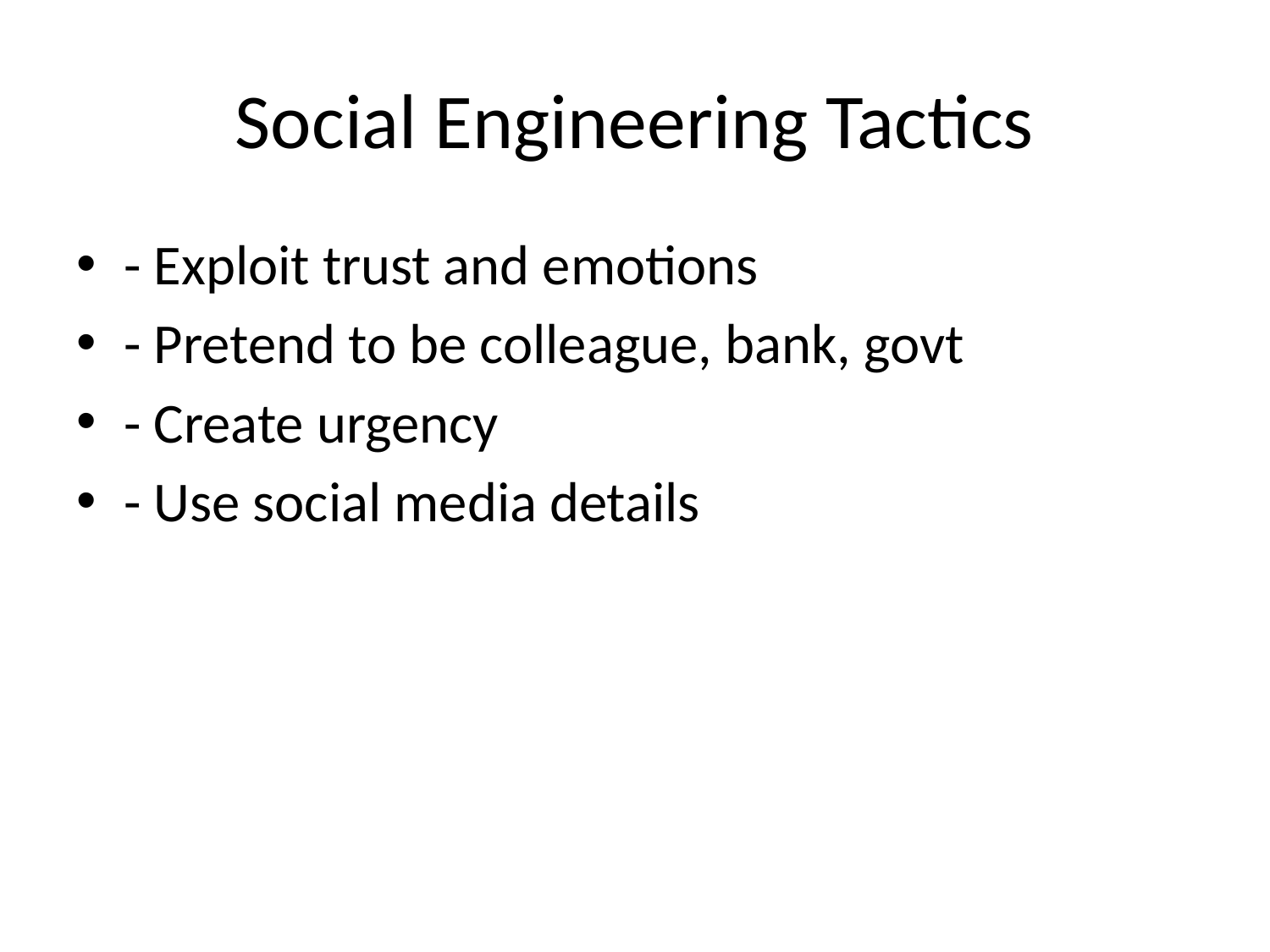

# Social Engineering Tactics
- Exploit trust and emotions
- Pretend to be colleague, bank, govt
- Create urgency
- Use social media details